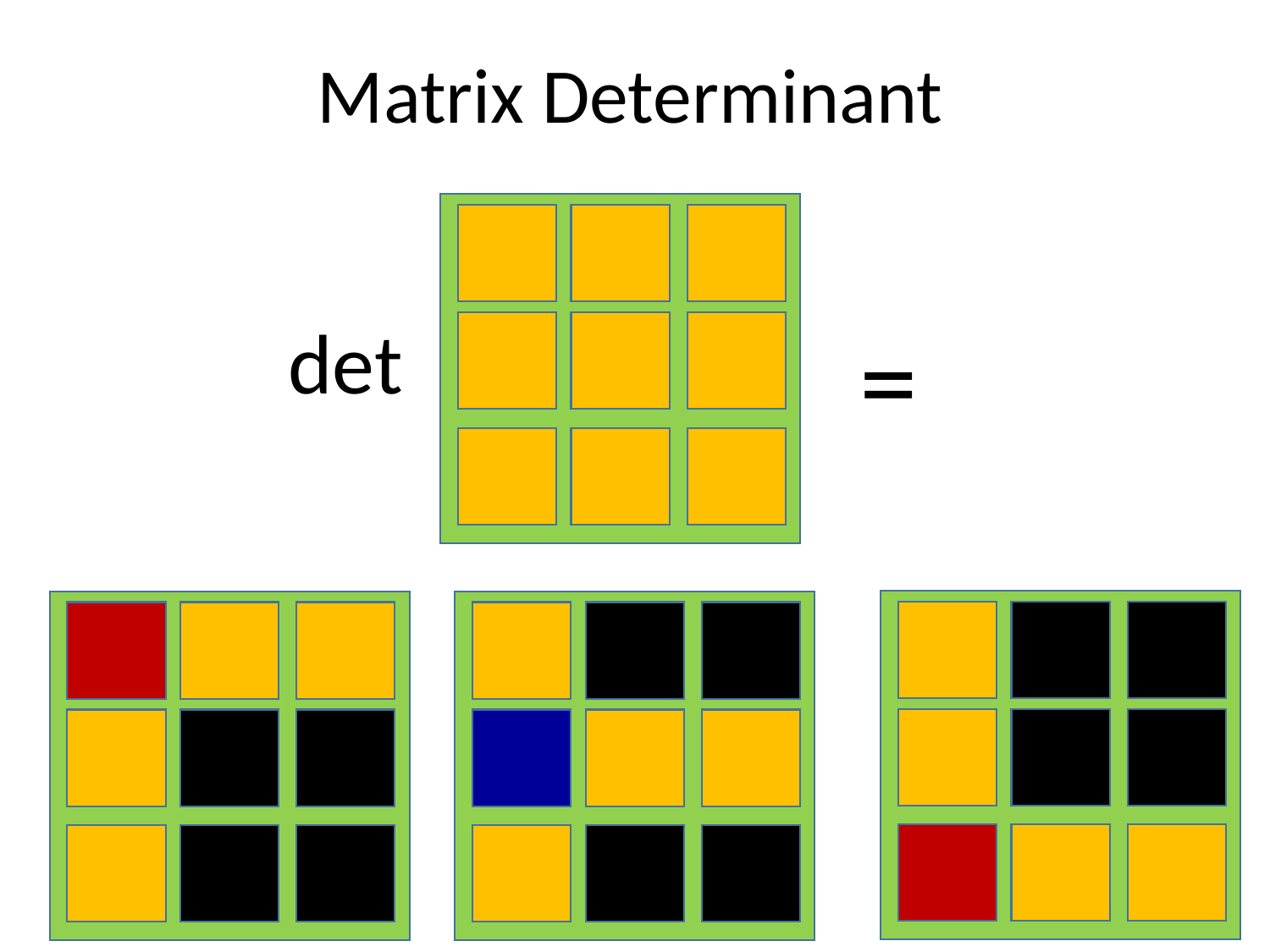

Matrix Determinant

=
det

Copyright (C) Alexey V. Akimov, 2017
34